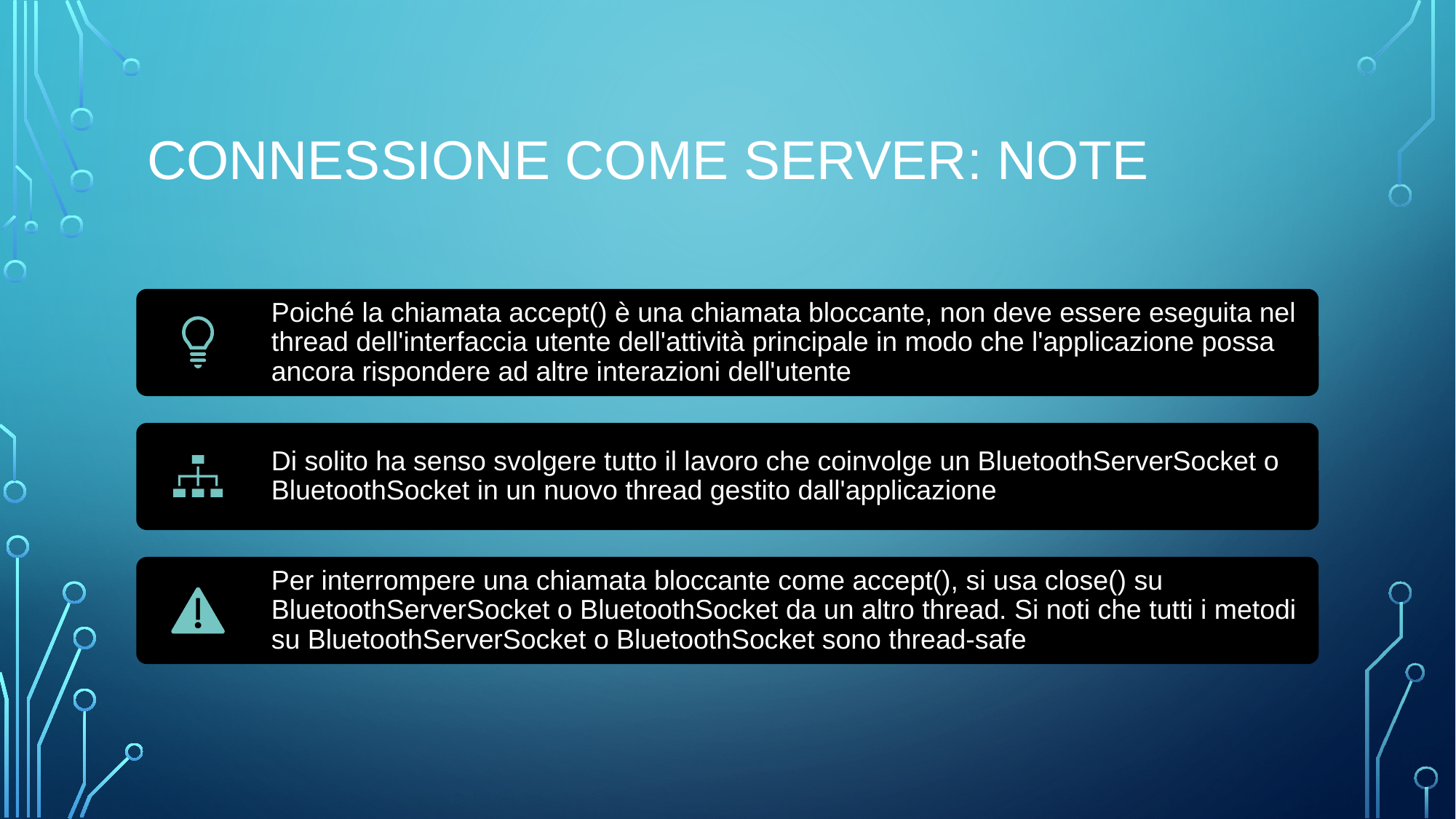

# Connessione come server: Note
Poiché la chiamata accept() è una chiamata bloccante, non deve essere eseguita nel thread dell'interfaccia utente dell'attività principale in modo che l'applicazione possa ancora rispondere ad altre interazioni dell'utente
Di solito ha senso svolgere tutto il lavoro che coinvolge un BluetoothServerSocket o BluetoothSocket in un nuovo thread gestito dall'applicazione
Per interrompere una chiamata bloccante come accept(), si usa close() su BluetoothServerSocket o BluetoothSocket da un altro thread. Si noti che tutti i metodi su BluetoothServerSocket o BluetoothSocket sono thread-safe